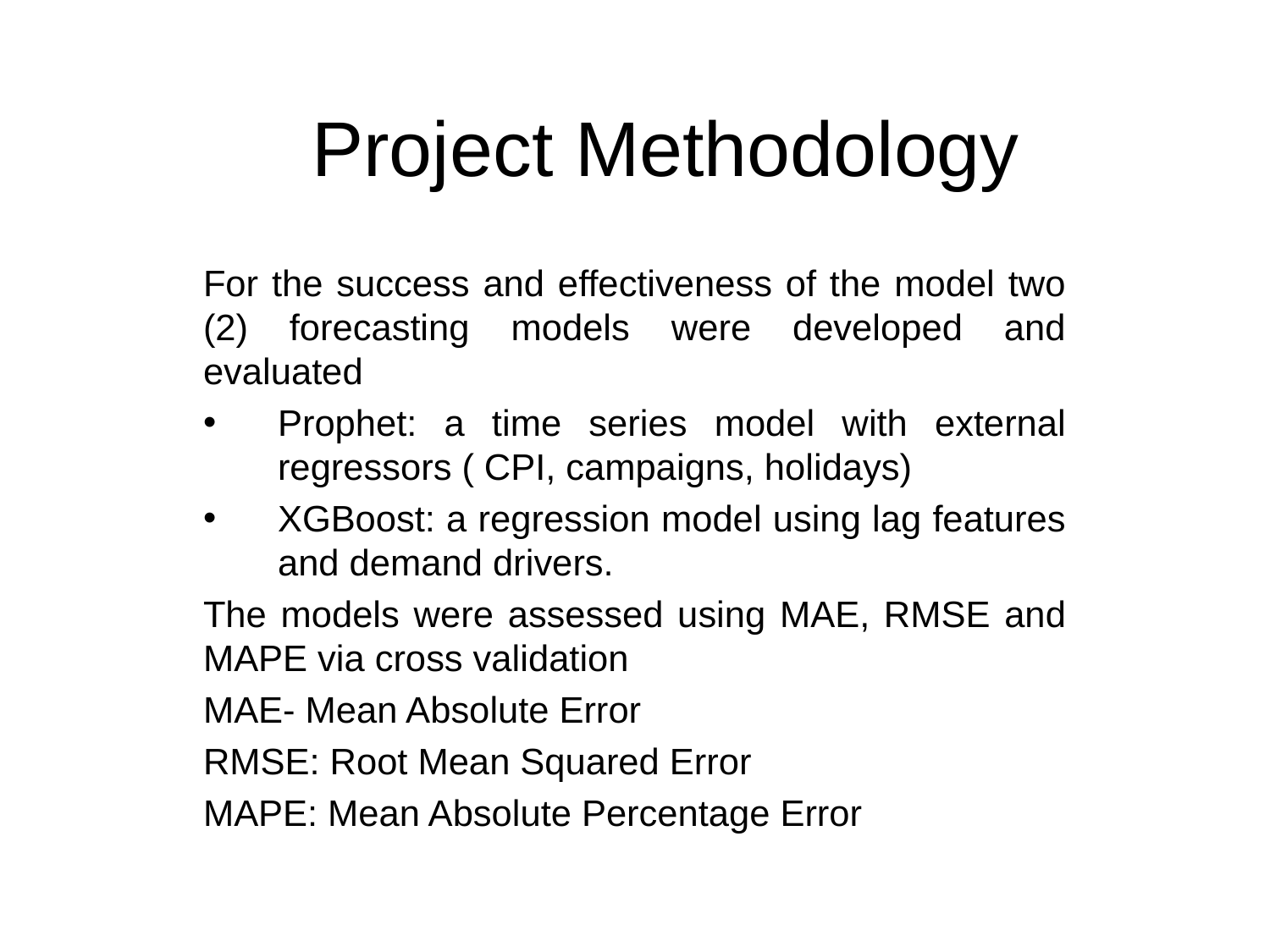

# Project Methodology
For the success and effectiveness of the model two (2) forecasting models were developed and evaluated
Prophet: a time series model with external regressors ( CPI, campaigns, holidays)
XGBoost: a regression model using lag features and demand drivers.
The models were assessed using MAE, RMSE and MAPE via cross validation
MAE- Mean Absolute Error
RMSE: Root Mean Squared Error
MAPE: Mean Absolute Percentage Error